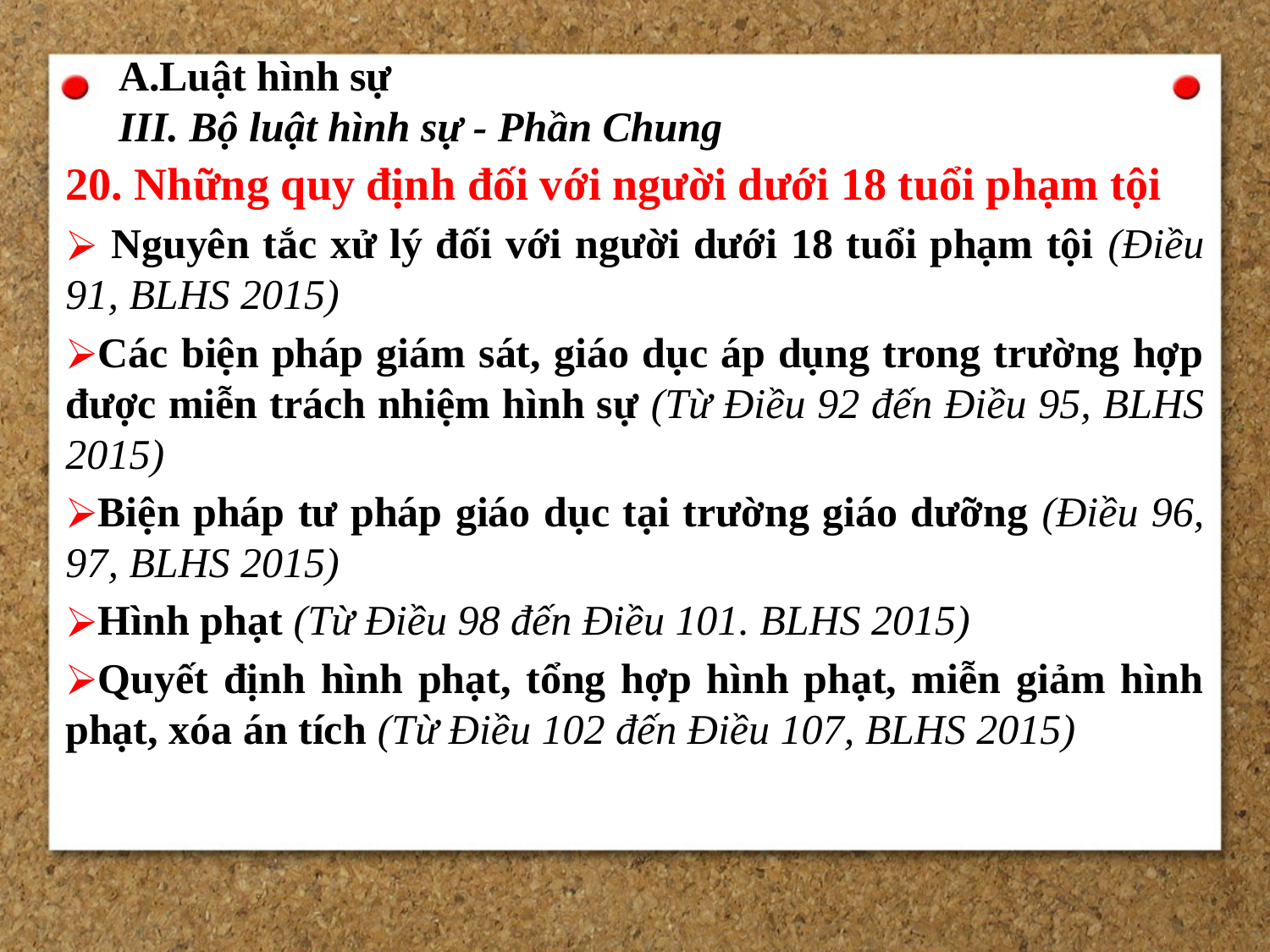

A.Luật hình sự
III. Bộ luật hình sự - Phần Chung

20. Những quy định đối với người dưới 18 tuổi phạm tội
 Nguyên tắc xử lý đối với người dưới 18 tuổi phạm tội (Điều 91, BLHS 2015)
Các biện pháp giám sát, giáo dục áp dụng trong trường hợp được miễn trách nhiệm hình sự (Từ Điều 92 đến Điều 95, BLHS 2015)
Biện pháp tư pháp giáo dục tại trường giáo dưỡng (Điều 96, 97, BLHS 2015)
Hình phạt (Từ Điều 98 đến Điều 101. BLHS 2015)
Quyết định hình phạt, tổng hợp hình phạt, miễn giảm hình phạt, xóa án tích (Từ Điều 102 đến Điều 107, BLHS 2015)